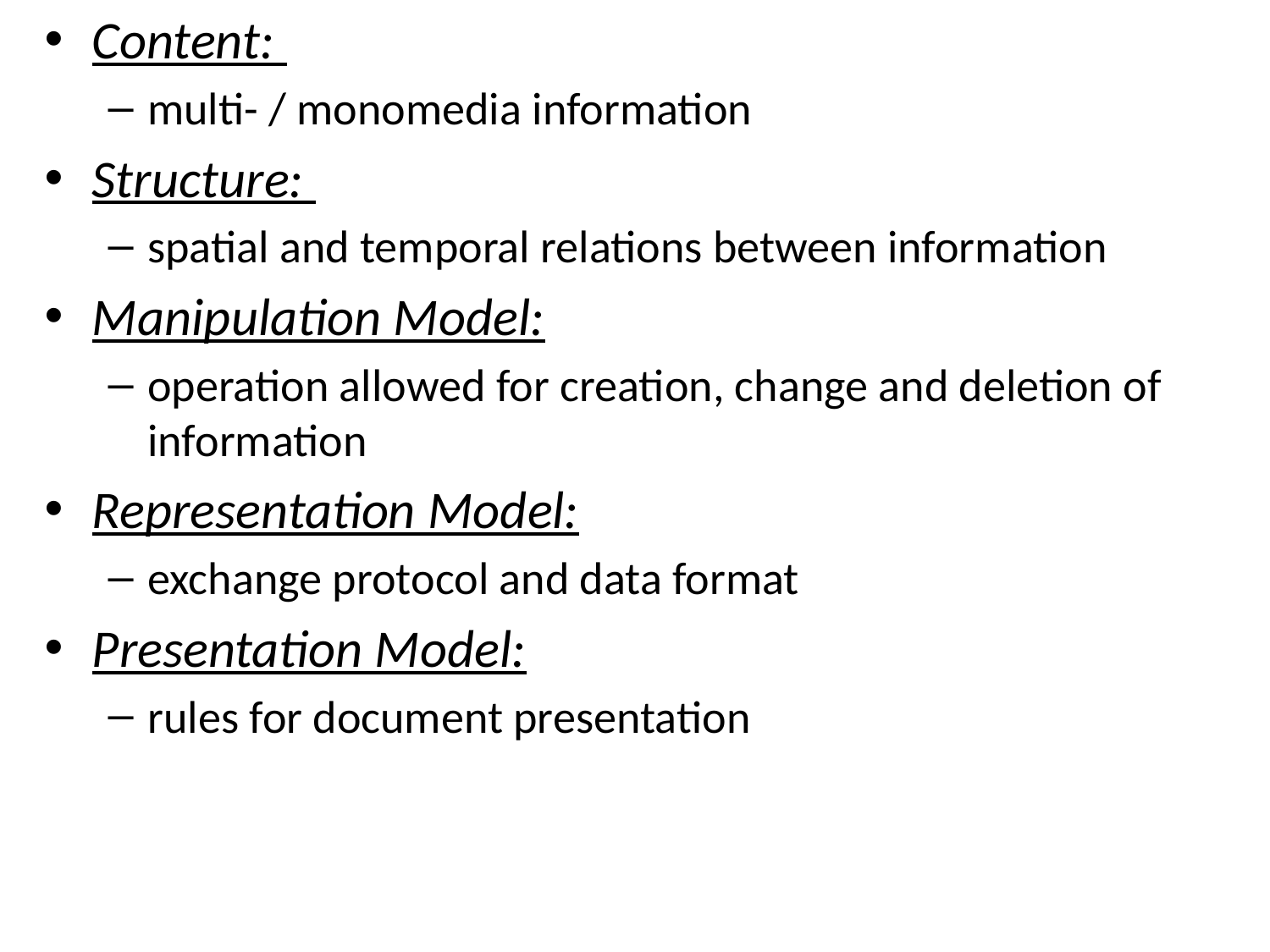

Content:
multi- / monomedia information
Structure:
spatial and temporal relations between information
Manipulation Model:
operation allowed for creation, change and deletion of information
Representation Model:
exchange protocol and data format
Presentation Model:
rules for document presentation